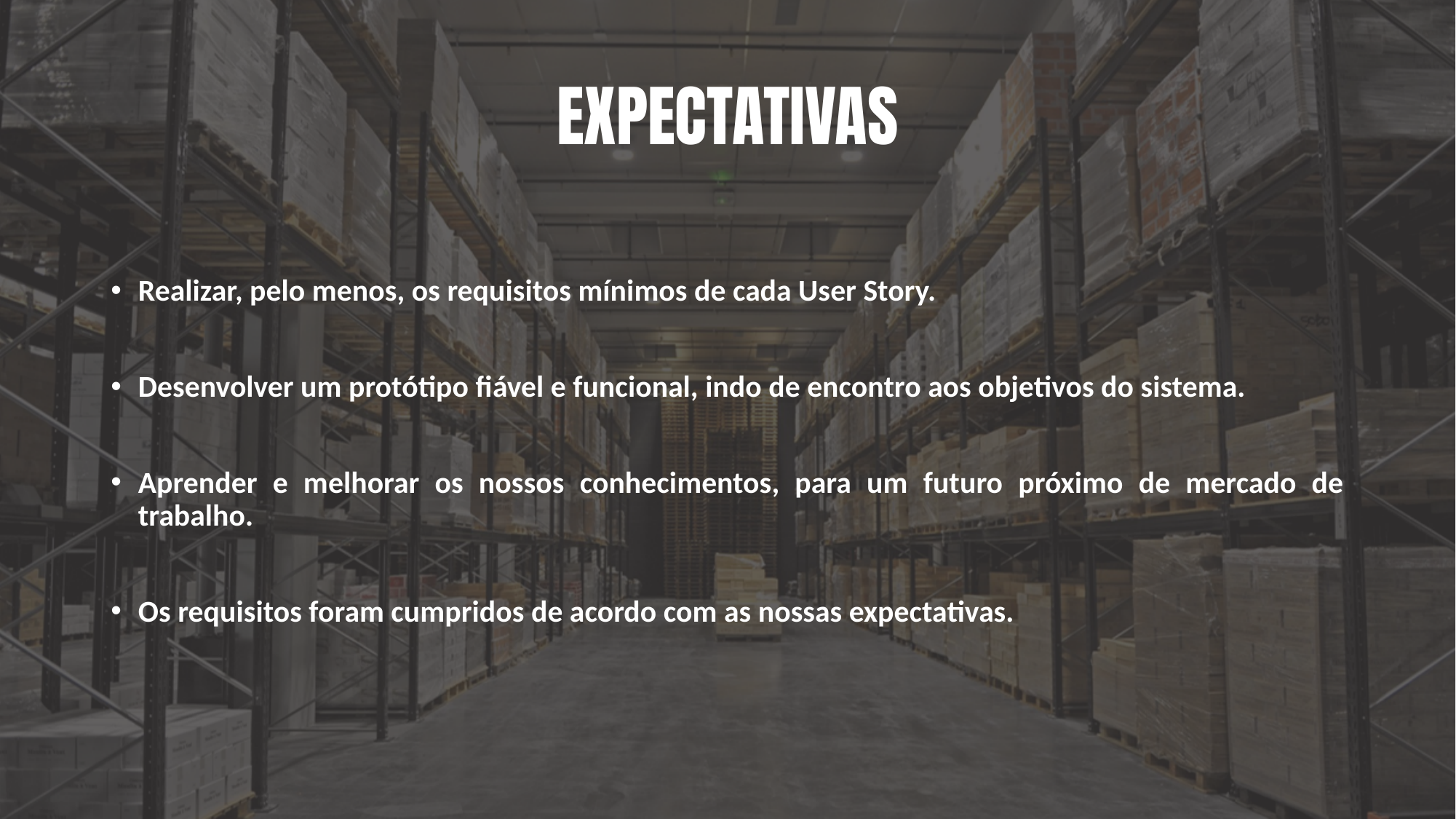

# EXPECTATIVAS

Realizar, pelo menos, os requisitos mínimos de cada User Story.

Desenvolver um protótipo fiável e funcional, indo de encontro aos objetivos do sistema.

Aprender e melhorar os nossos conhecimentos, para um futuro próximo de mercado de trabalho.

Os requisitos foram cumpridos de acordo com as nossas expectativas.